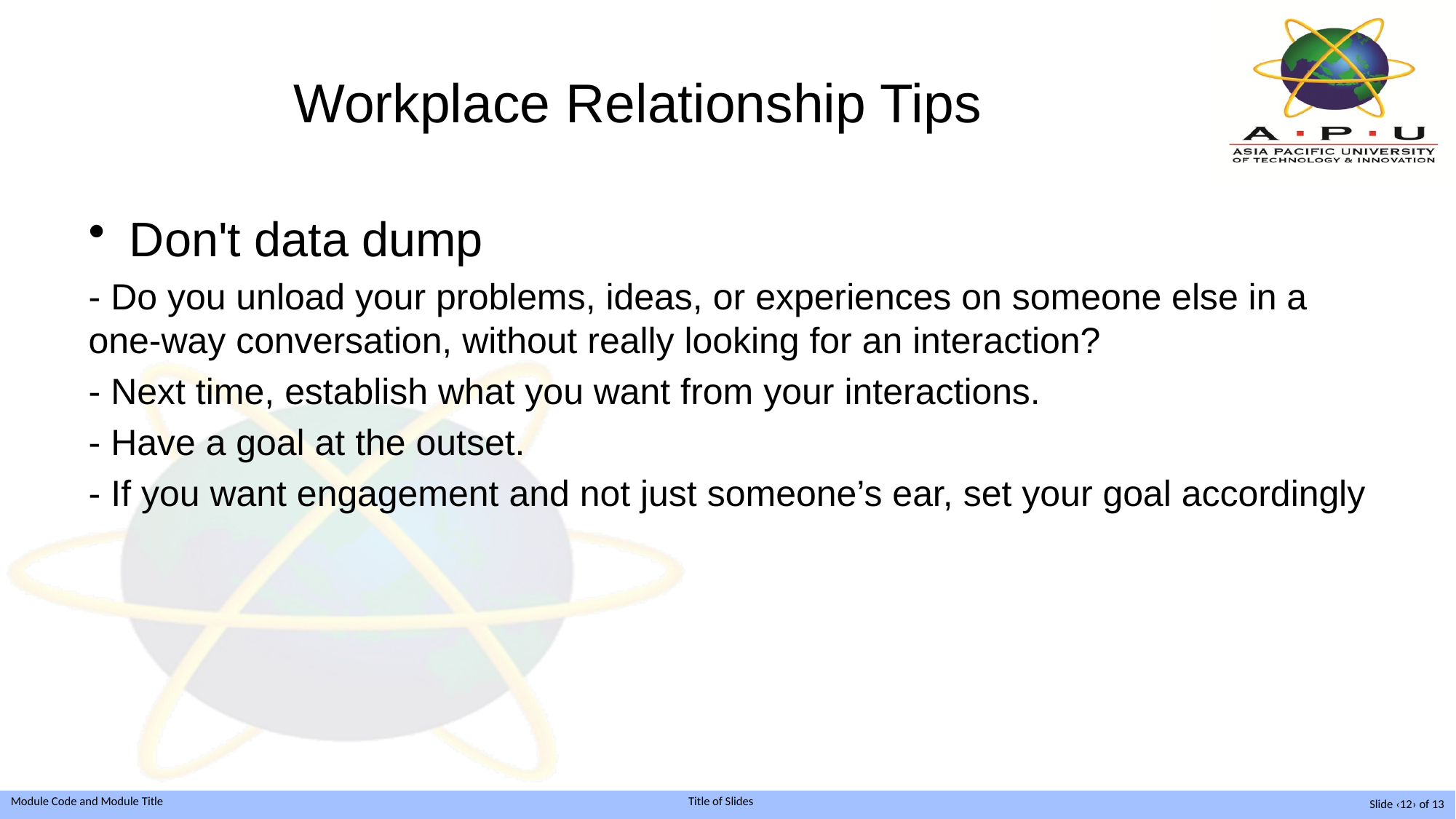

# Workplace Relationship Tips
Don't data dump
- Do you unload your problems, ideas, or experiences on someone else in a one-way conversation, without really looking for an interaction?
- Next time, establish what you want from your interactions.
- Have a goal at the outset.
- If you want engagement and not just someone’s ear, set your goal accordingly
Slide ‹12› of 13